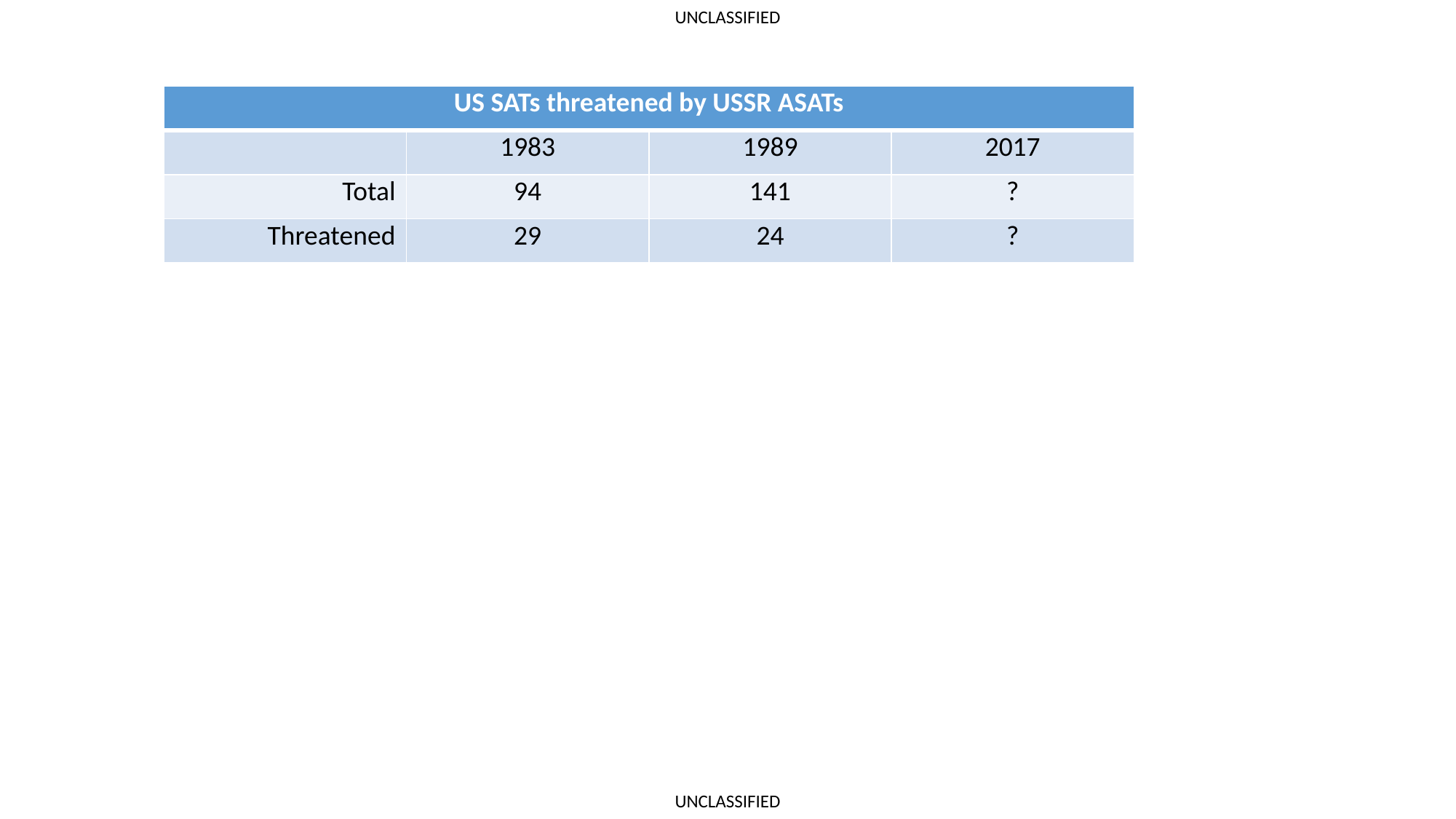

| US SATs threatened by USSR ASATs |  |  |  |
| --- | --- | --- | --- |
|  | 1983 | 1989 | 2017 |
| Total | 94 | 141 | ? |
| Threatened | 29 | 24 | ? |